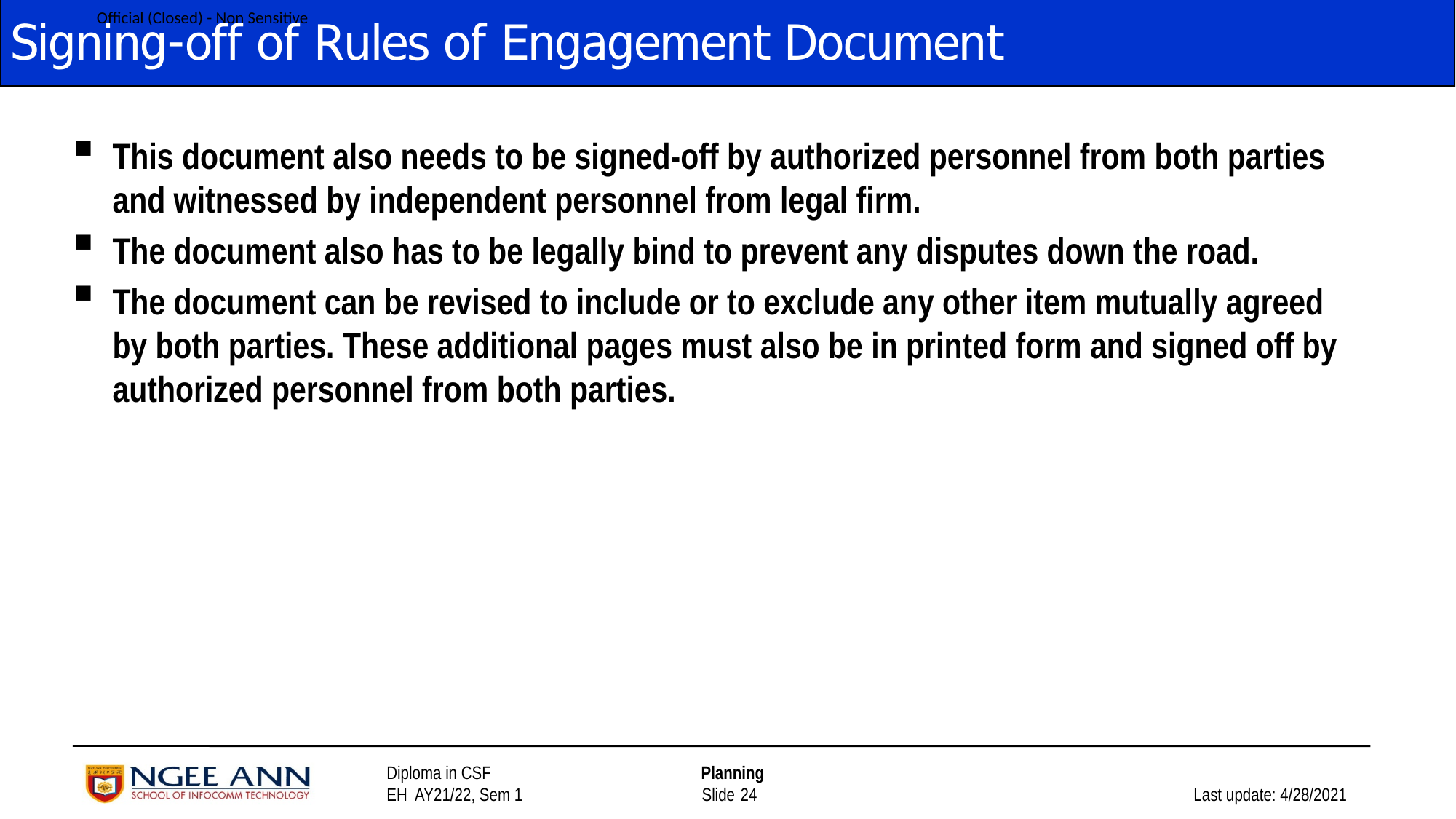

# Signing-off of Rules of Engagement Document
This document also needs to be signed-off by authorized personnel from both parties and witnessed by independent personnel from legal firm.
The document also has to be legally bind to prevent any disputes down the road.
The document can be revised to include or to exclude any other item mutually agreed by both parties. These additional pages must also be in printed form and signed off by authorized personnel from both parties.